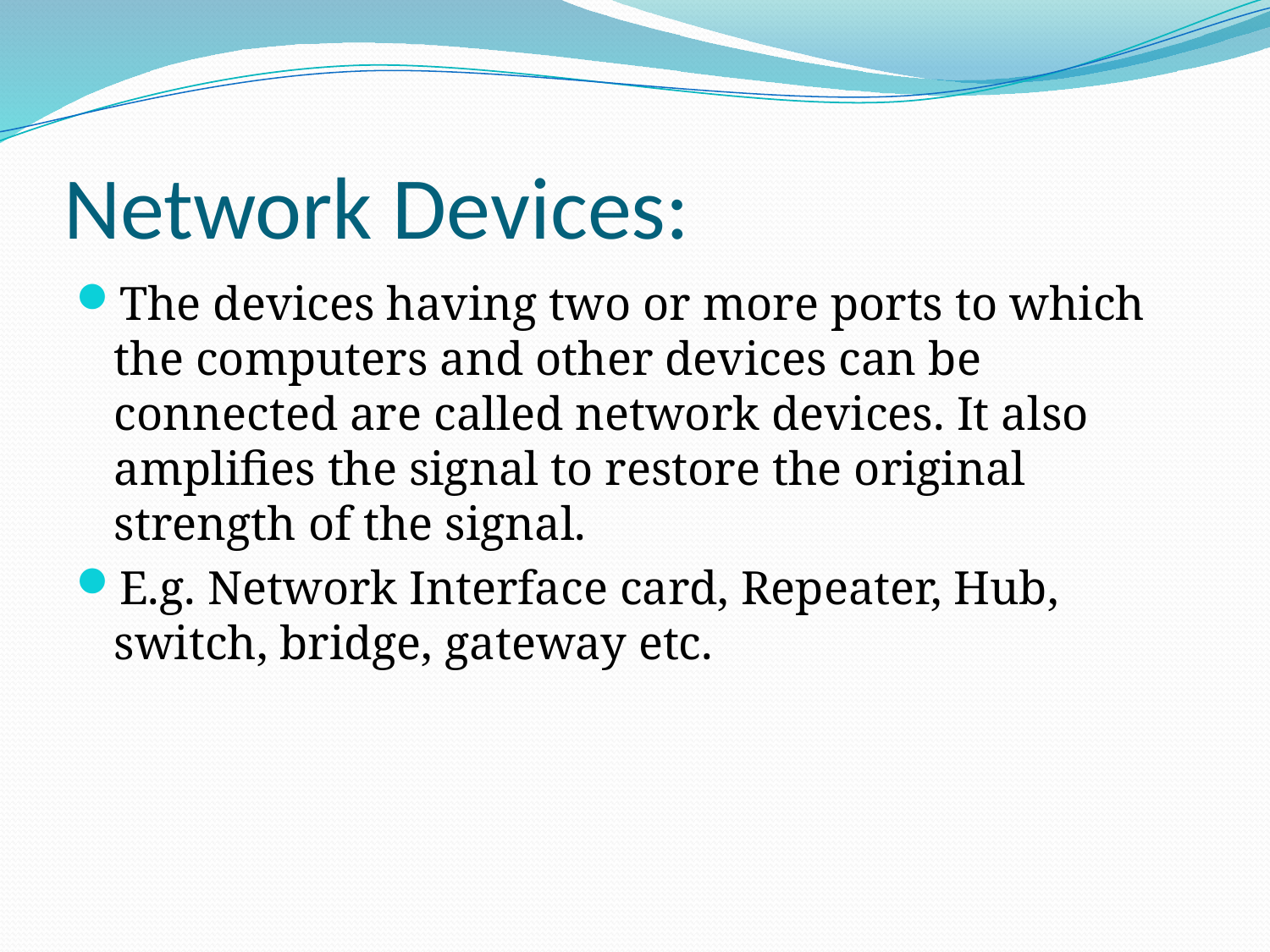

# Network Devices:
The devices having two or more ports to which the computers and other devices can be connected are called network devices. It also amplifies the signal to restore the original strength of the signal.
E.g. Network Interface card, Repeater, Hub, switch, bridge, gateway etc.